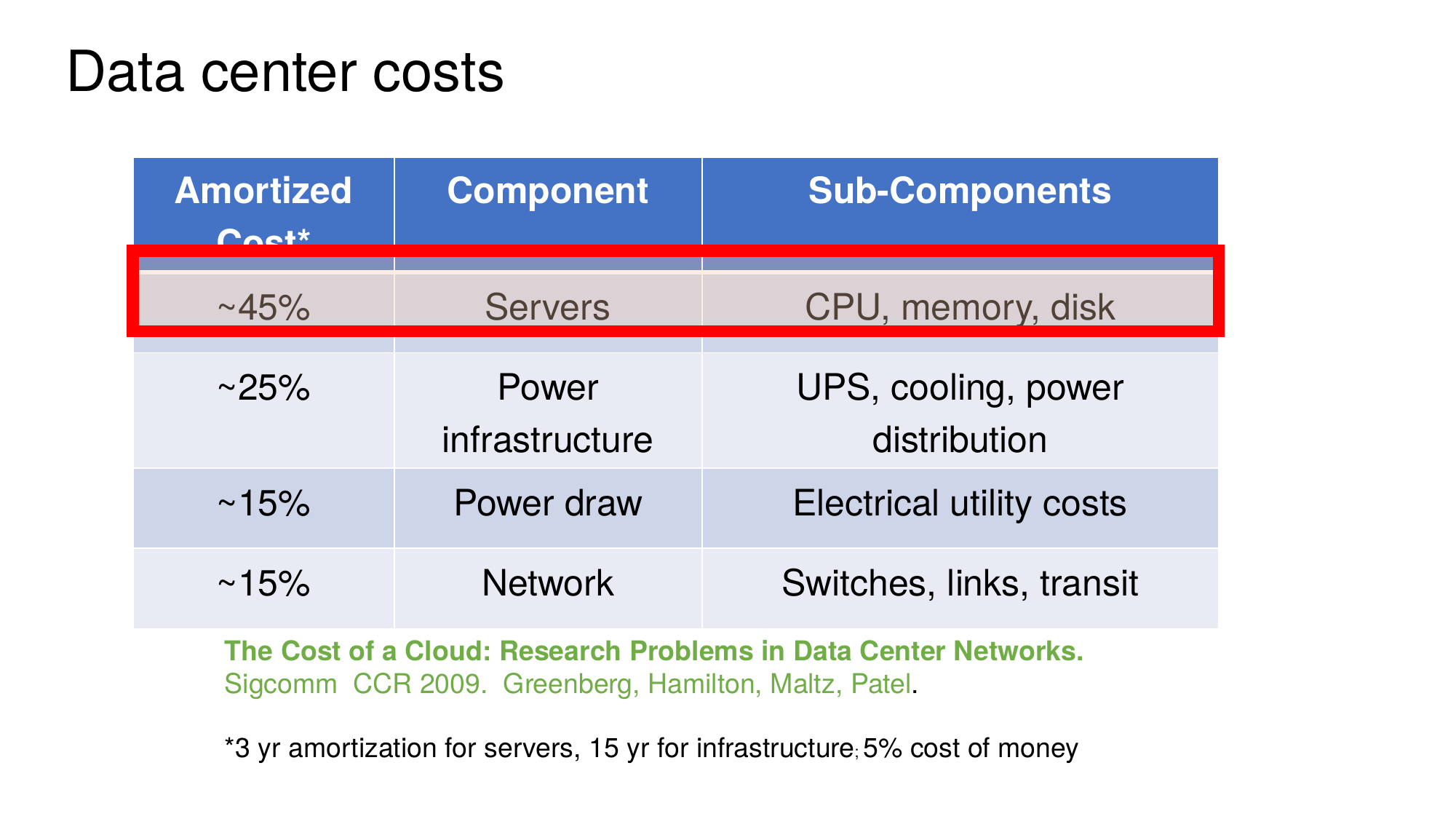

# Data center costs
| Amortized Cost\* | Component | Sub-Components |
| --- | --- | --- |
| ~45% | Servers | CPU, memory, disk |
| ~25% | Power infrastructure | UPS, cooling, power distribution |
| ~15% | Power draw | Electrical utility costs |
| ~15% | Network | Switches, links, transit |

The Cost of a Cloud: Research Problems in Data Center Networks.  Sigcomm  CCR 2009.  Greenberg, Hamilton, Maltz, Patel.
*3 yr amortization for servers, 15 yr for infrastructure; 5% cost of money